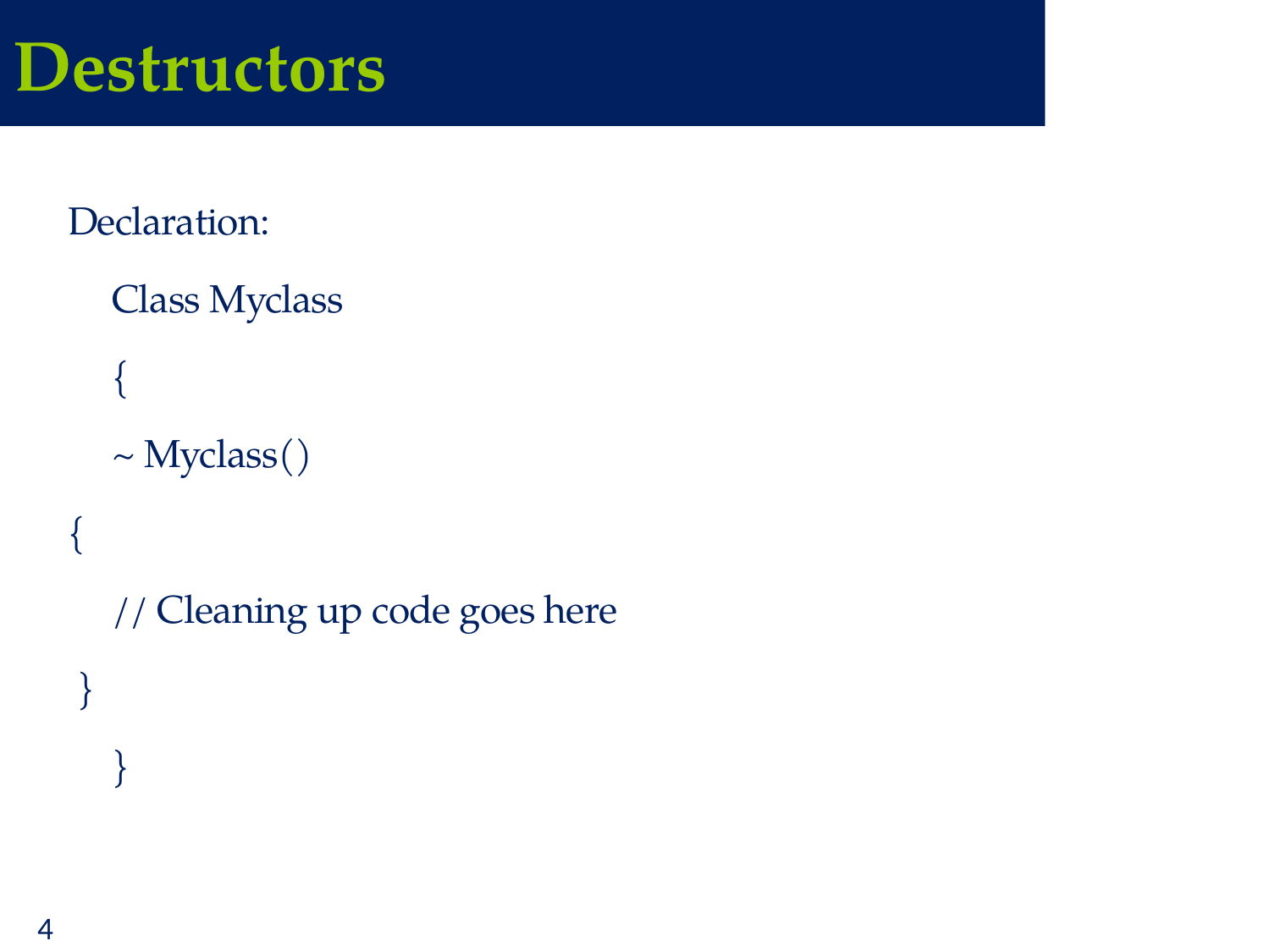

# Destructors
Declaration:
	Class Myclass
	{
	~ Myclass()
{
	// Cleaning up code goes here
 }
	}
4